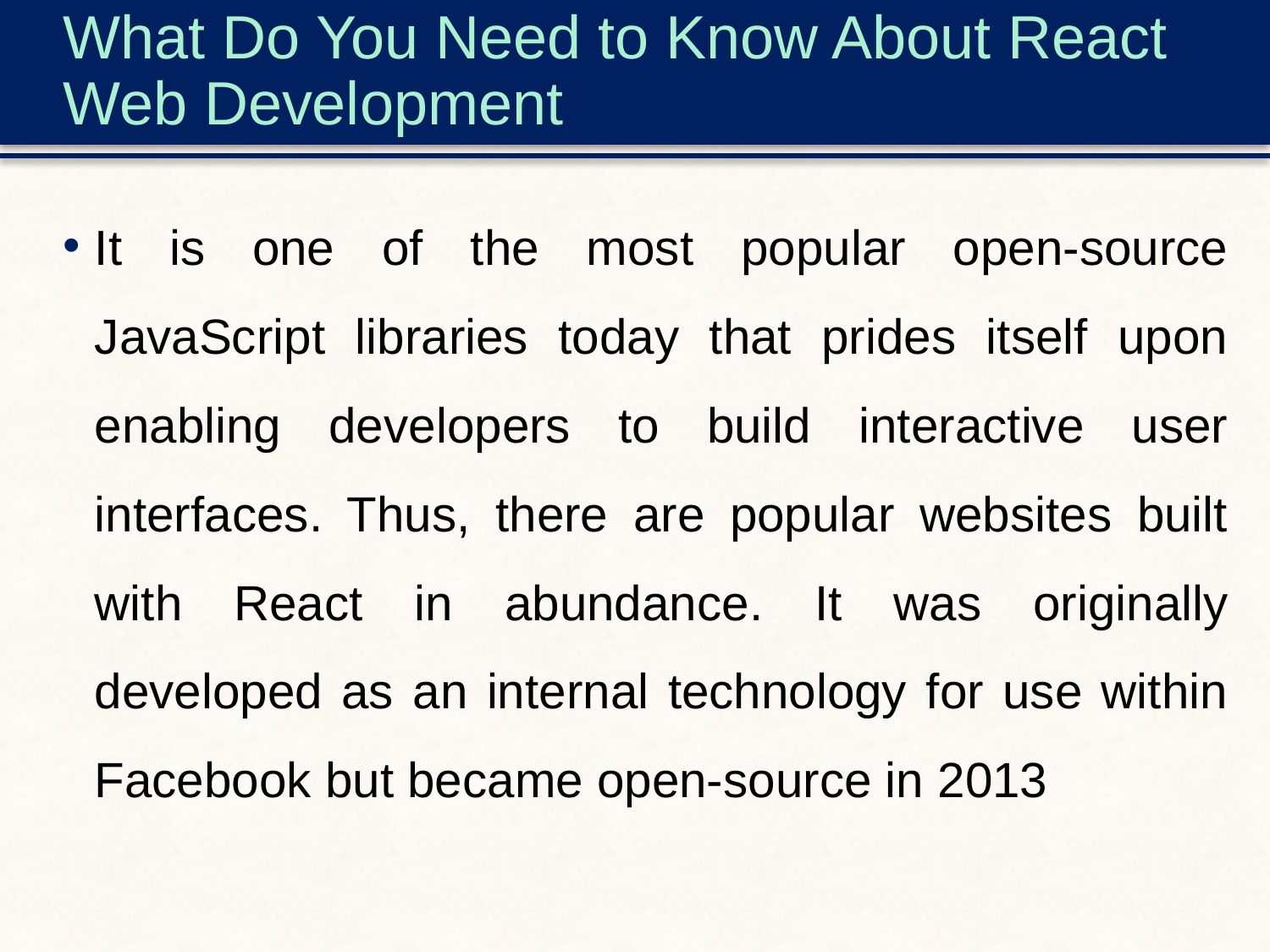

# What Do You Need to Know About React Web Development
It is one of the most popular open-source JavaScript libraries today that prides itself upon enabling developers to build interactive user interfaces. Thus, there are popular websites built with React in abundance. It was originally developed as an internal technology for use within Facebook but became open-source in 2013